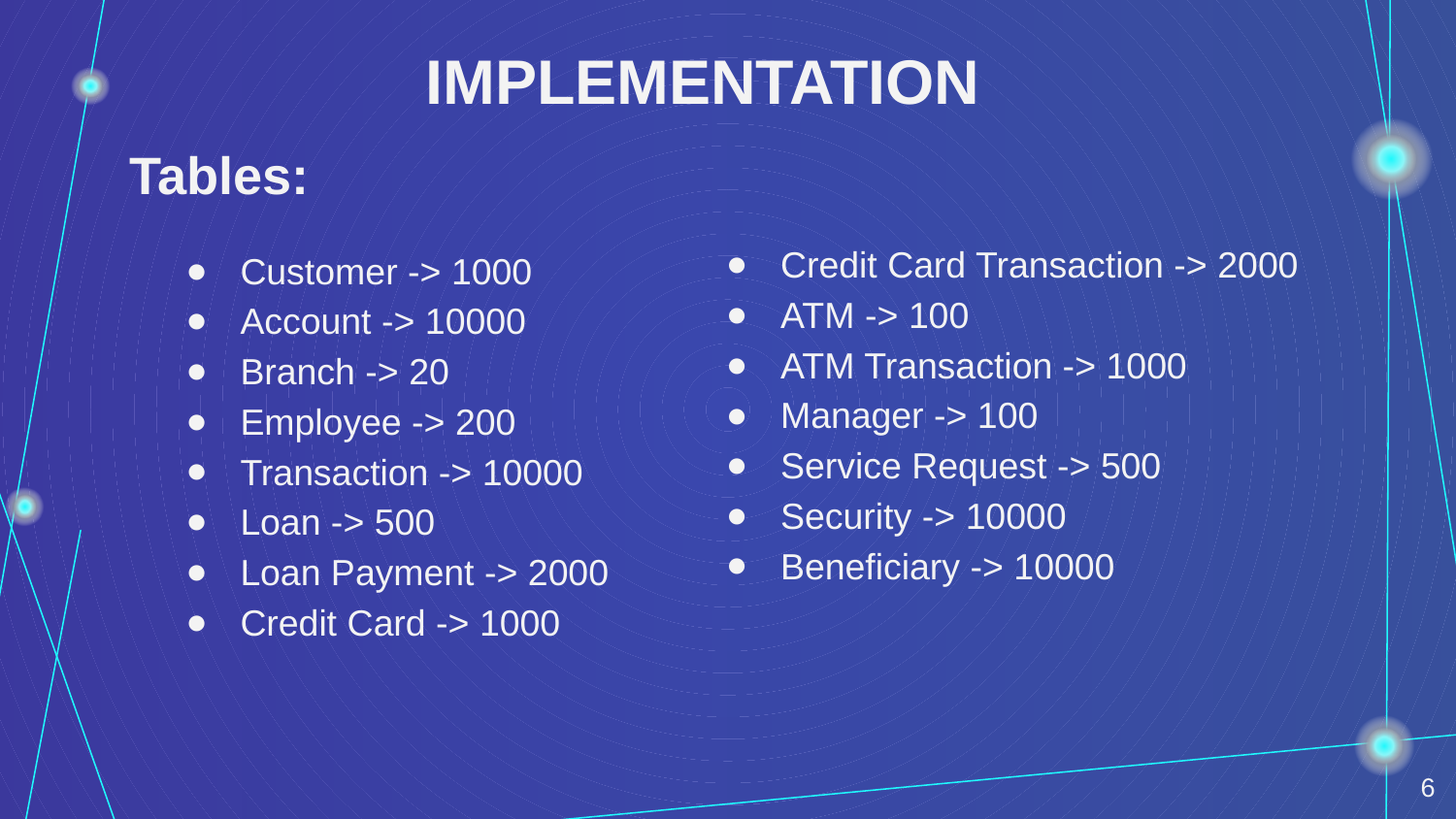

# IMPLEMENTATION
Tables:

Credit Card Transaction -> 2000
ATM -> 100
ATM Transaction -> 1000
Manager -> 100
Service Request -> 500
Security -> 10000
Beneficiary -> 10000

Customer -> 1000
Account -> 10000
Branch -> 20
Employee -> 200
Transaction -> 10000
Loan -> 500
Loan Payment -> 2000
Credit Card -> 1000
6